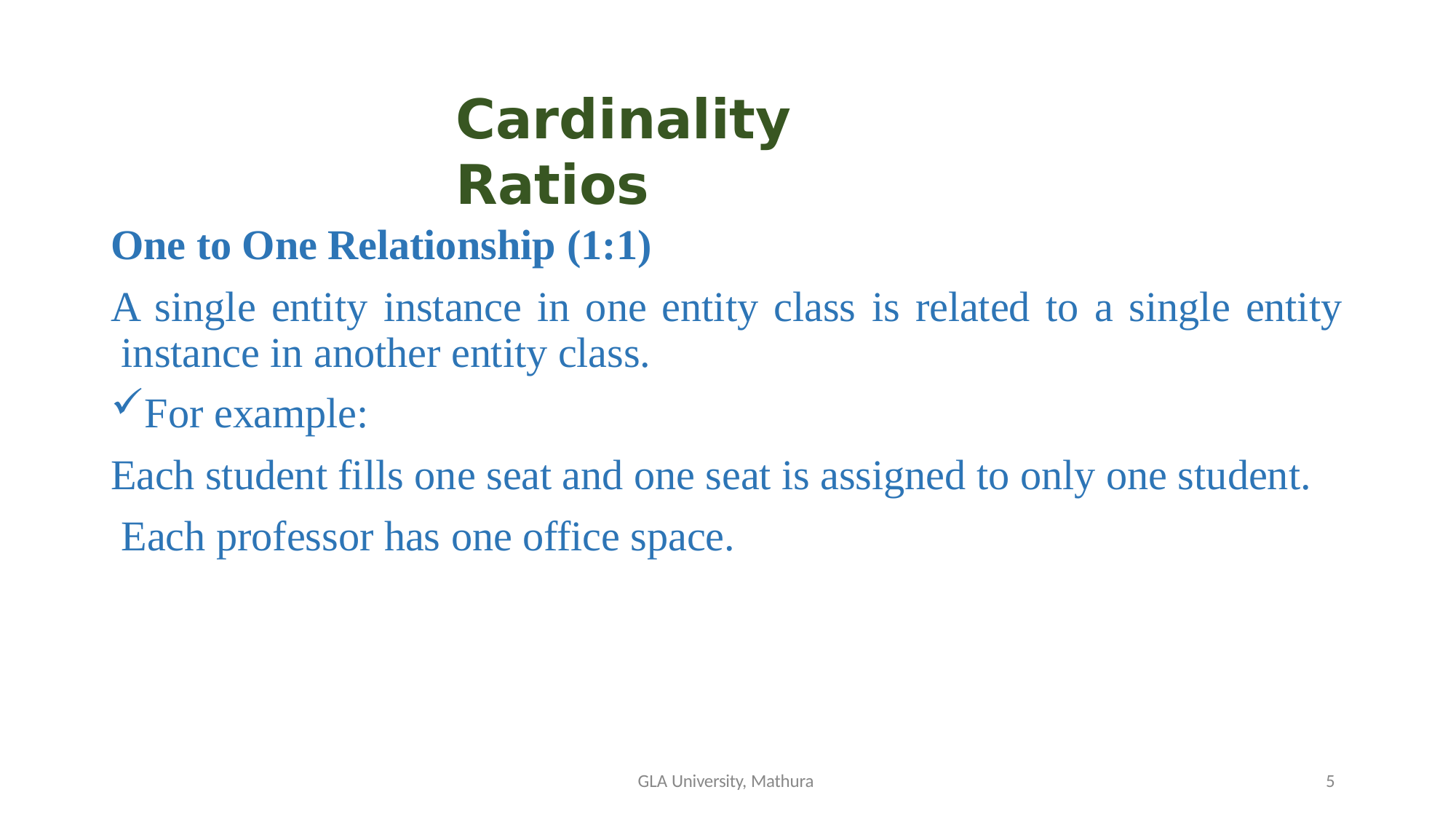

# Cardinality Ratios
One to One Relationship (1:1)
A single entity instance in one entity class is related to a single entity  instance in another entity class.
For example:
Each student fills one seat and one seat is assigned to only one student.  Each professor has one office space.
GLA University, Mathura
5